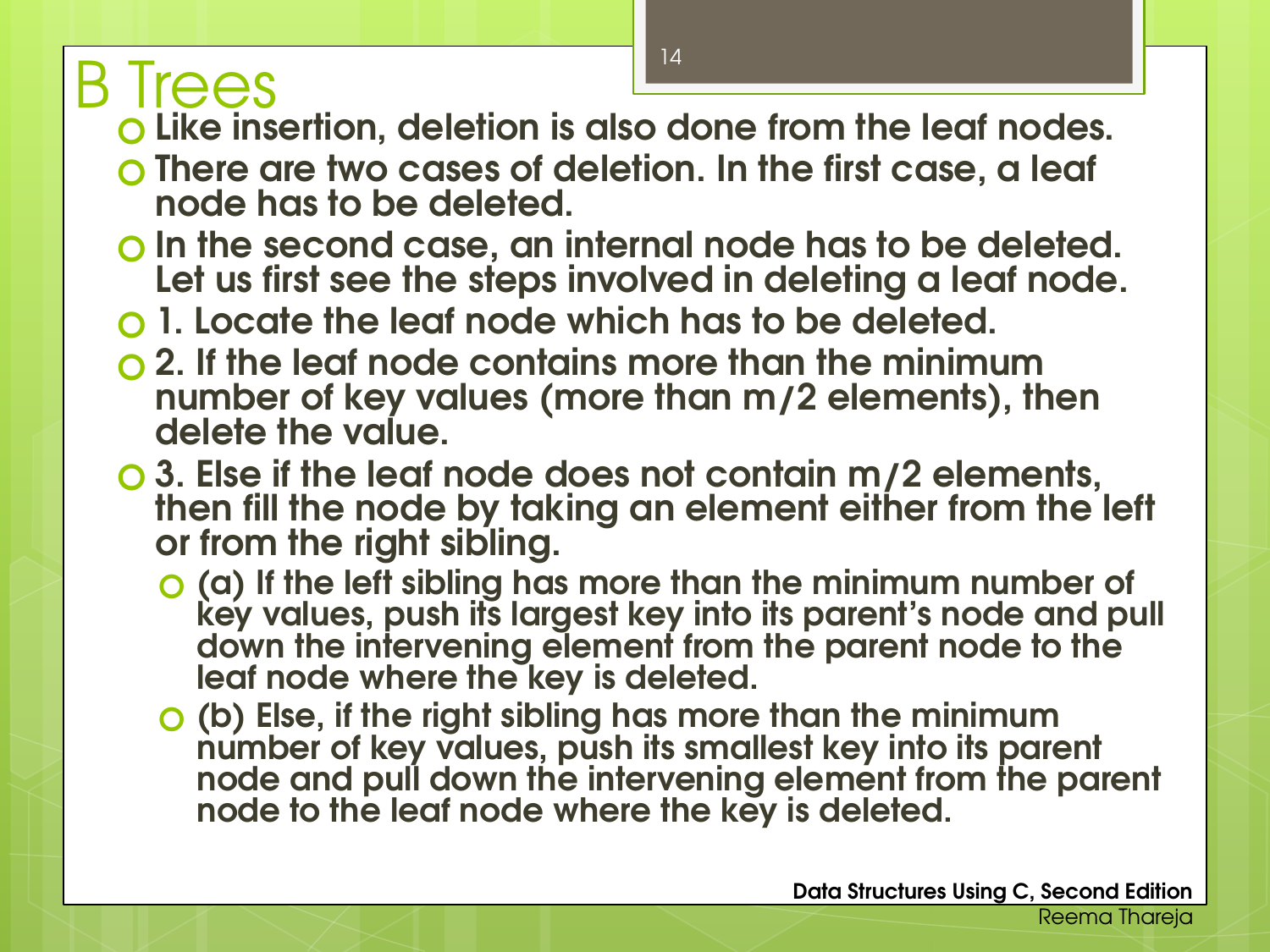

14
# B Trees
Like insertion, deletion is also done from the leaf nodes.
There are two cases of deletion. In the first case, a leaf node has to be deleted.
In the second case, an internal node has to be deleted. Let us first see the steps involved in deleting a leaf node.
1. Locate the leaf node which has to be deleted.
2. If the leaf node contains more than the minimum number of key values (more than m/2 elements), then delete the value.
3. Else if the leaf node does not contain m/2 elements, then fill the node by taking an element either from the left or from the right sibling.
(a) If the left sibling has more than the minimum number of key values, push its largest key into its parent’s node and pull down the intervening element from the parent node to the leaf node where the key is deleted.
(b) Else, if the right sibling has more than the minimum number of key values, push its smallest key into its parent node and pull down the intervening element from the parent node to the leaf node where the key is deleted.
Data Structures Using C, Second Edition
Reema Thareja